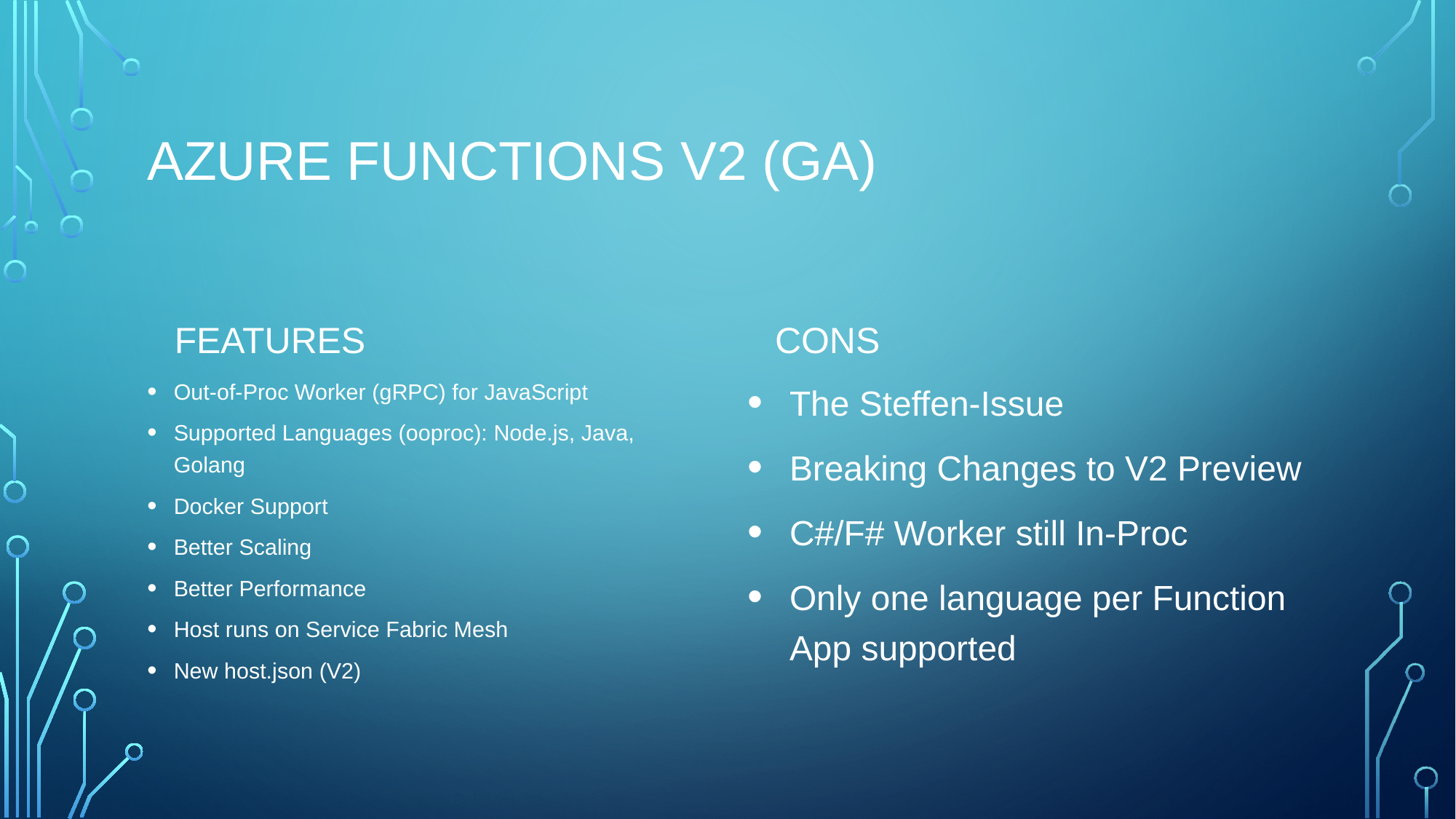

# Azure Functions V2 (GA)
CONS
Features
Out-of-Proc Worker (gRPC) for JavaScript
Supported Languages (ooproc): Node.js, Java, Golang
Docker Support
Better Scaling
Better Performance
Host runs on Service Fabric Mesh
New host.json (V2)
The Steffen-Issue
Breaking Changes to V2 Preview
C#/F# Worker still In-Proc
Only one language per Function App supported